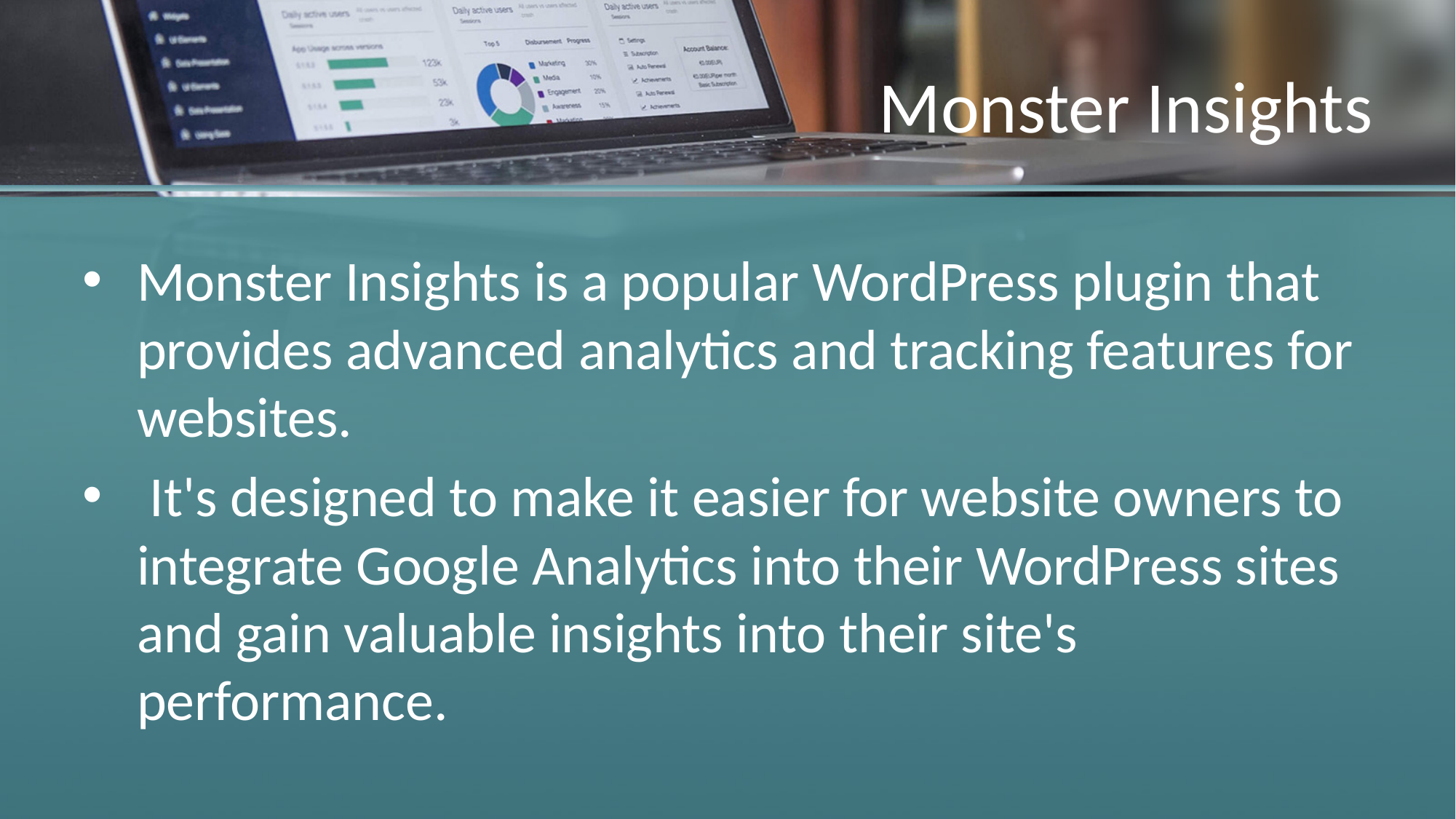

# Monster Insights
Monster Insights is a popular WordPress plugin that provides advanced analytics and tracking features for websites.
 It's designed to make it easier for website owners to integrate Google Analytics into their WordPress sites and gain valuable insights into their site's performance.